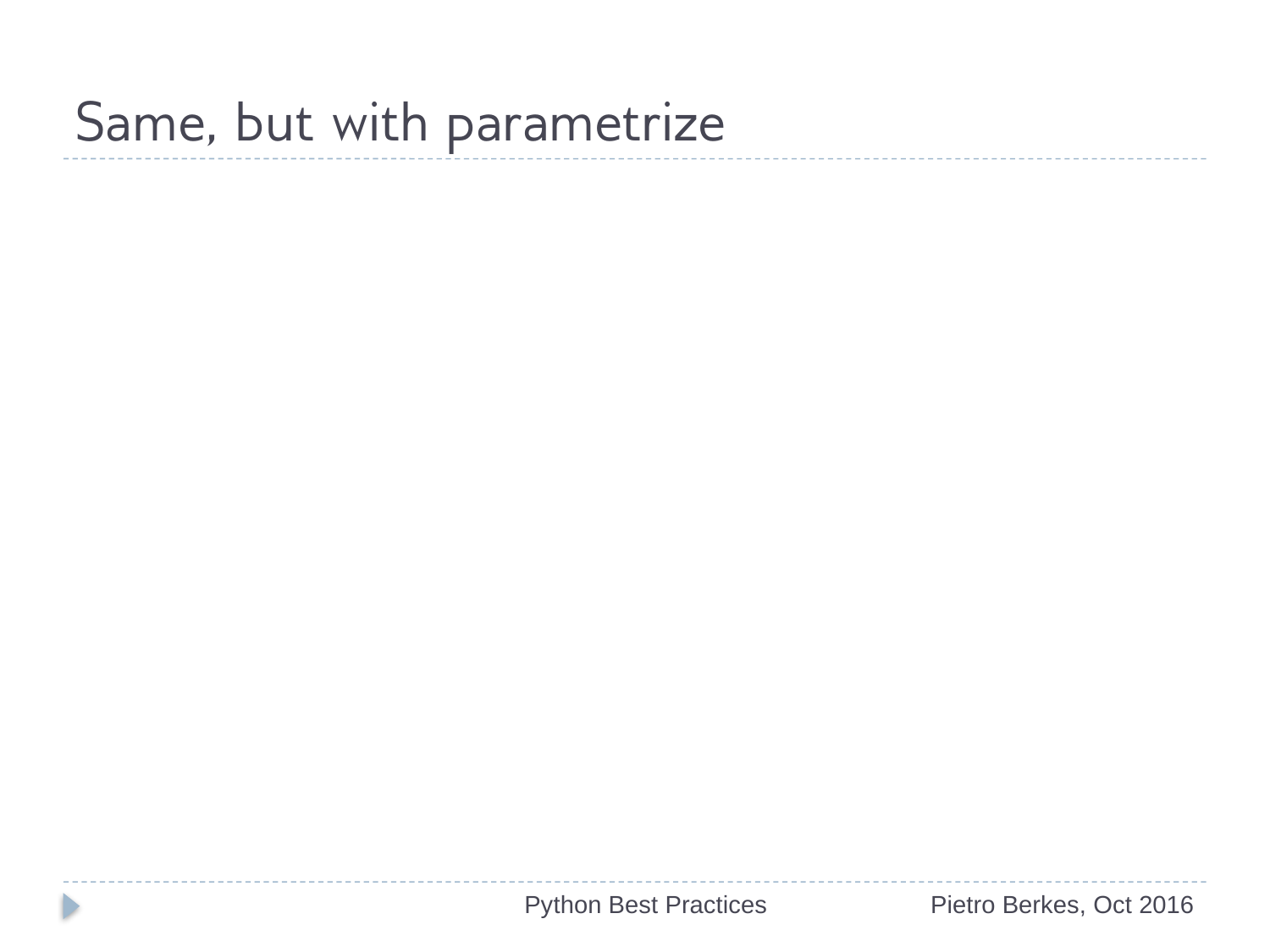

# Same, but with parametrize

Python Best Practices
Pietro Berkes, Oct 2016